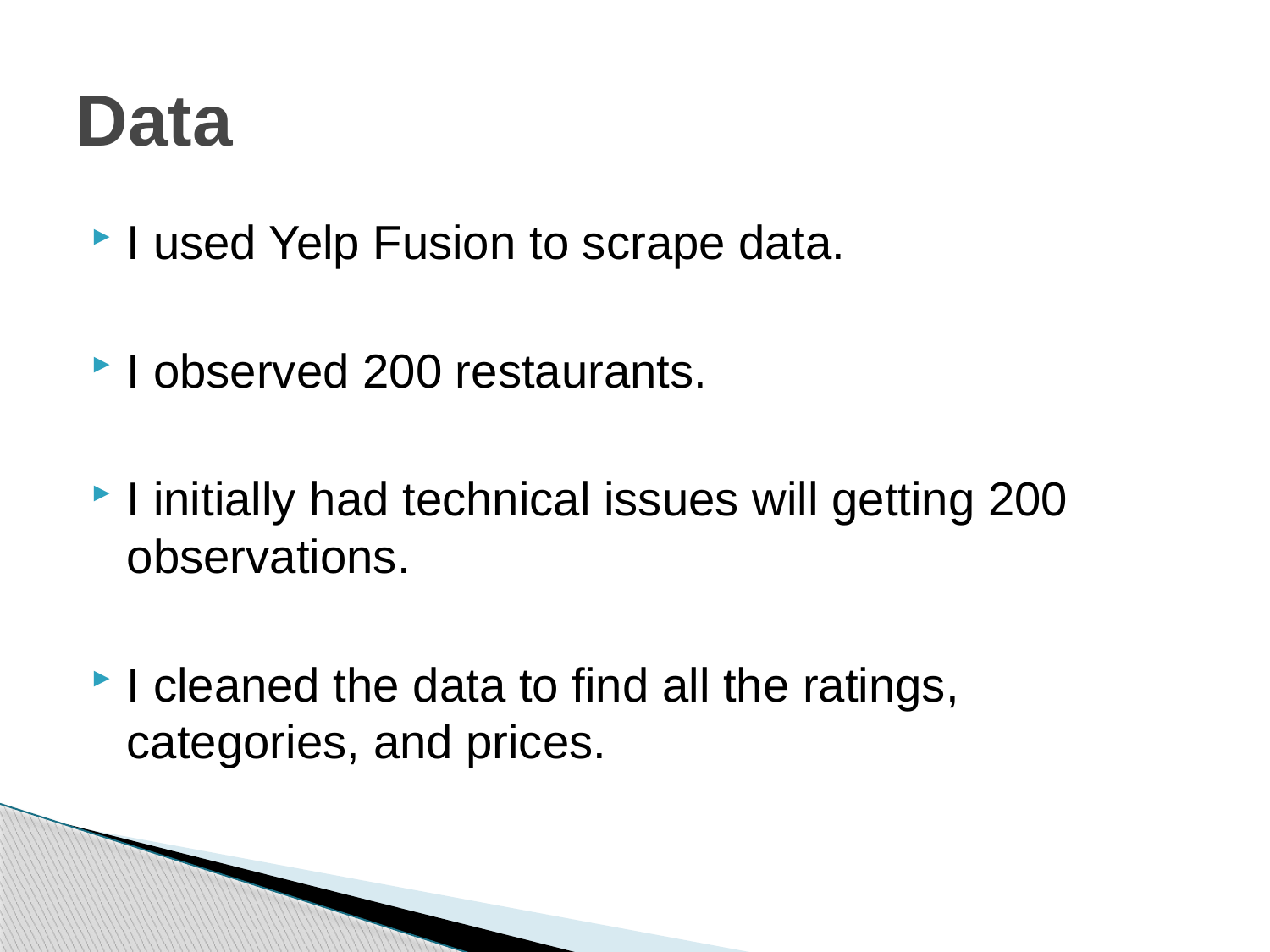

# Data
I used Yelp Fusion to scrape data.

I observed 200 restaurants.

I initially had technical issues will getting 200 observations.

I cleaned the data to find all the ratings, categories, and prices.